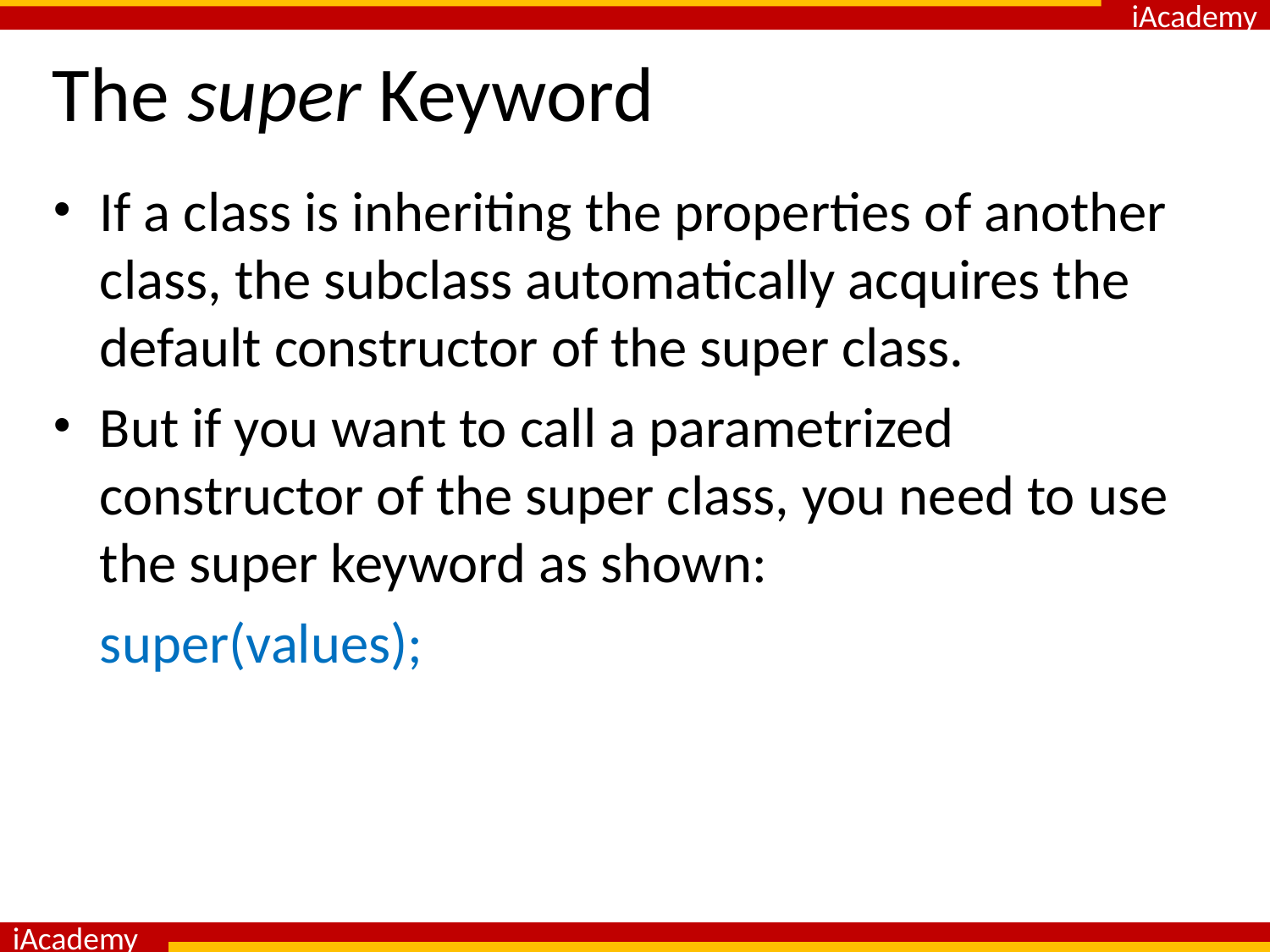

# The super Keyword
If a class is inheriting the properties of another class, the subclass automatically acquires the default constructor of the super class.
But if you want to call a parametrized constructor of the super class, you need to use the super keyword as shown:
	super(values);